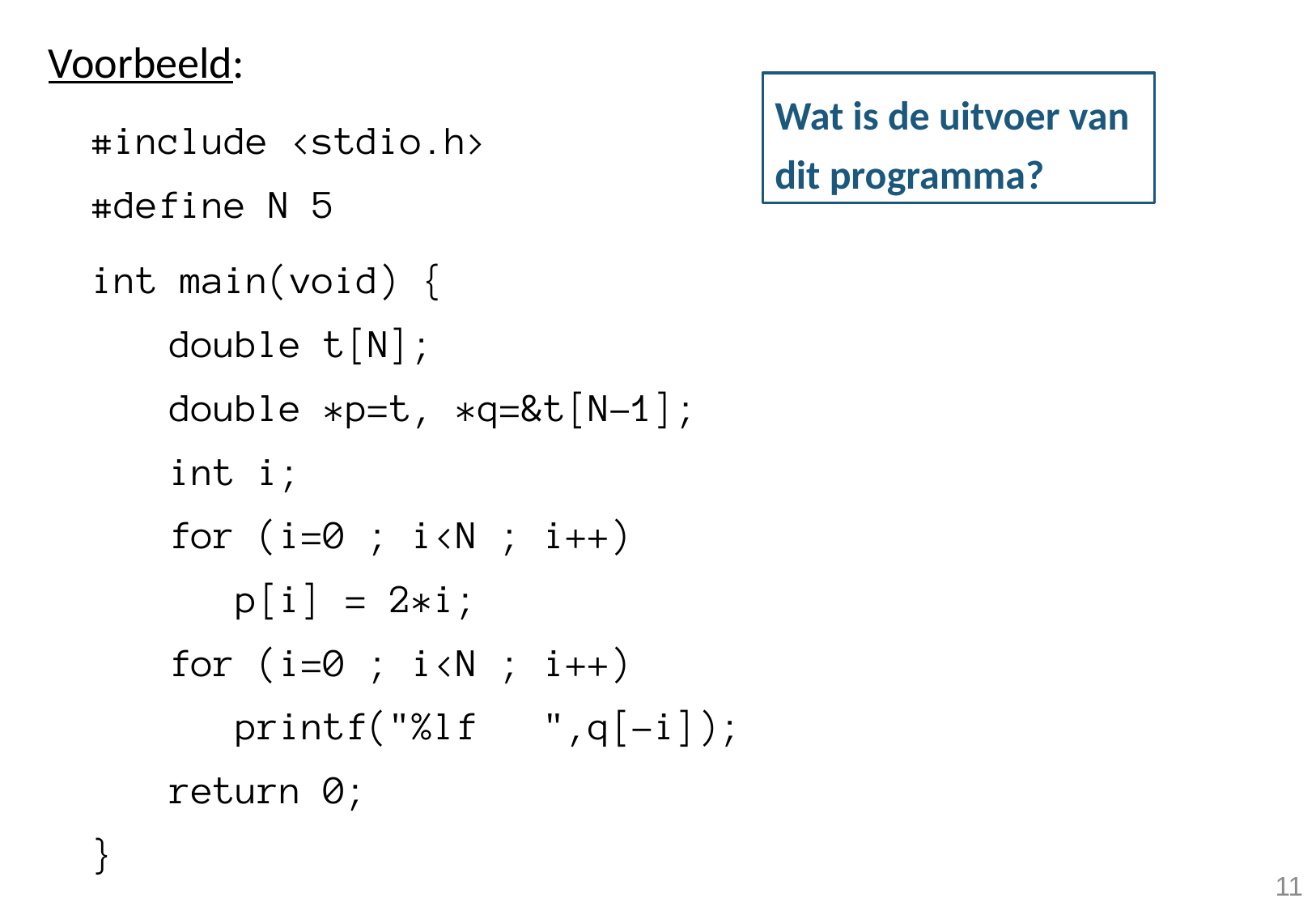

Voorbeeld:
  #include <stdio.h>
  #define N 5
  int main(void) {
	double t[N];
	double *p=t, *q=&t[N-1];
	int i;
	for (i=0 ; i<N ; i++)
    	   p[i] = 2*i;
	for (i=0 ; i<N ; i++)
	   printf("%lf   ",q[-i]);
	return 0;
  }
Wat is de uitvoer van dit programma?
11